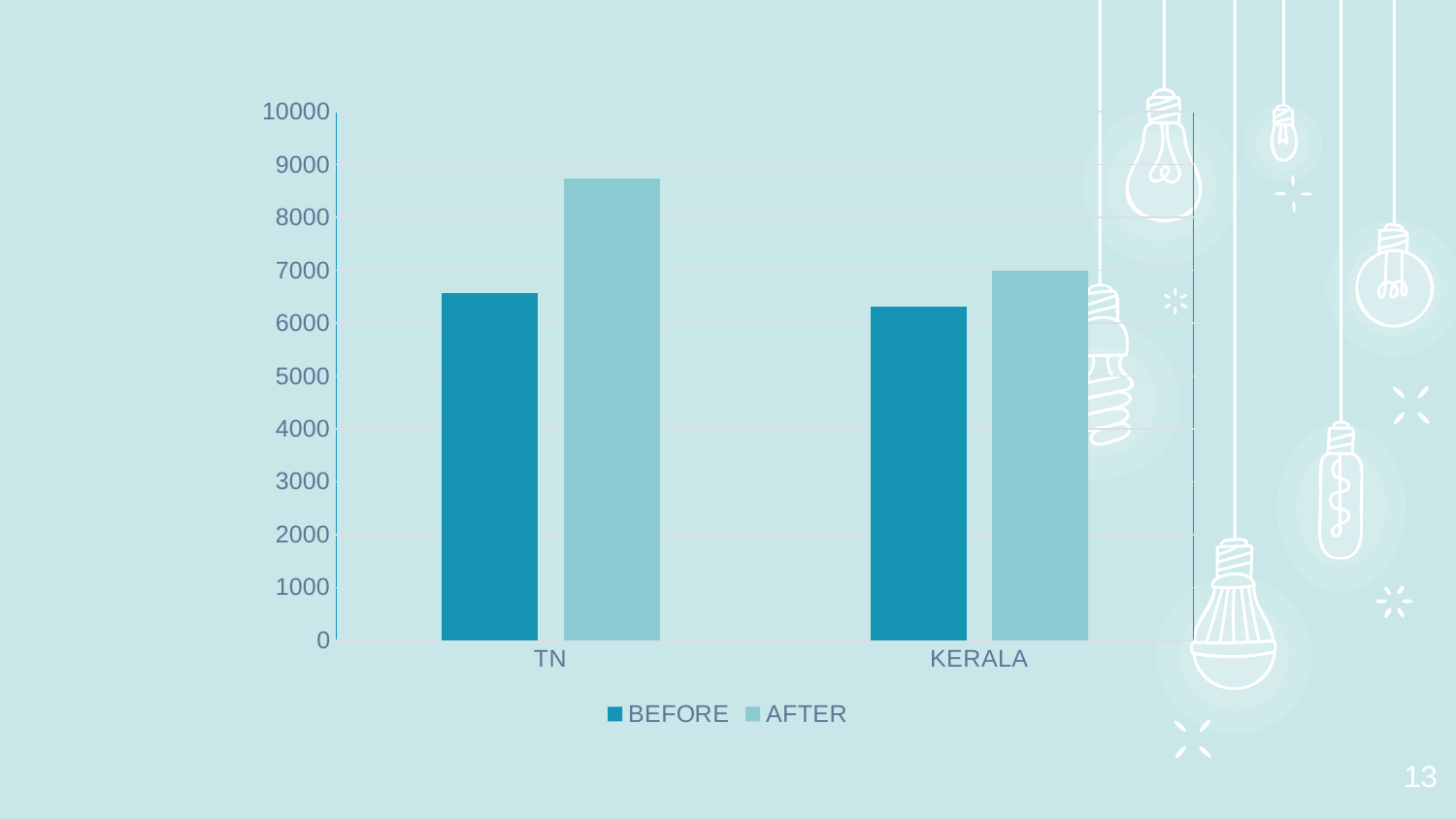

### Chart

| Category | BEFORE | AFTER |
|---|---|---|
| TN | 6574.0 | 8734.0 |
| KERALA | 6321.0 | 6984.0 |
13